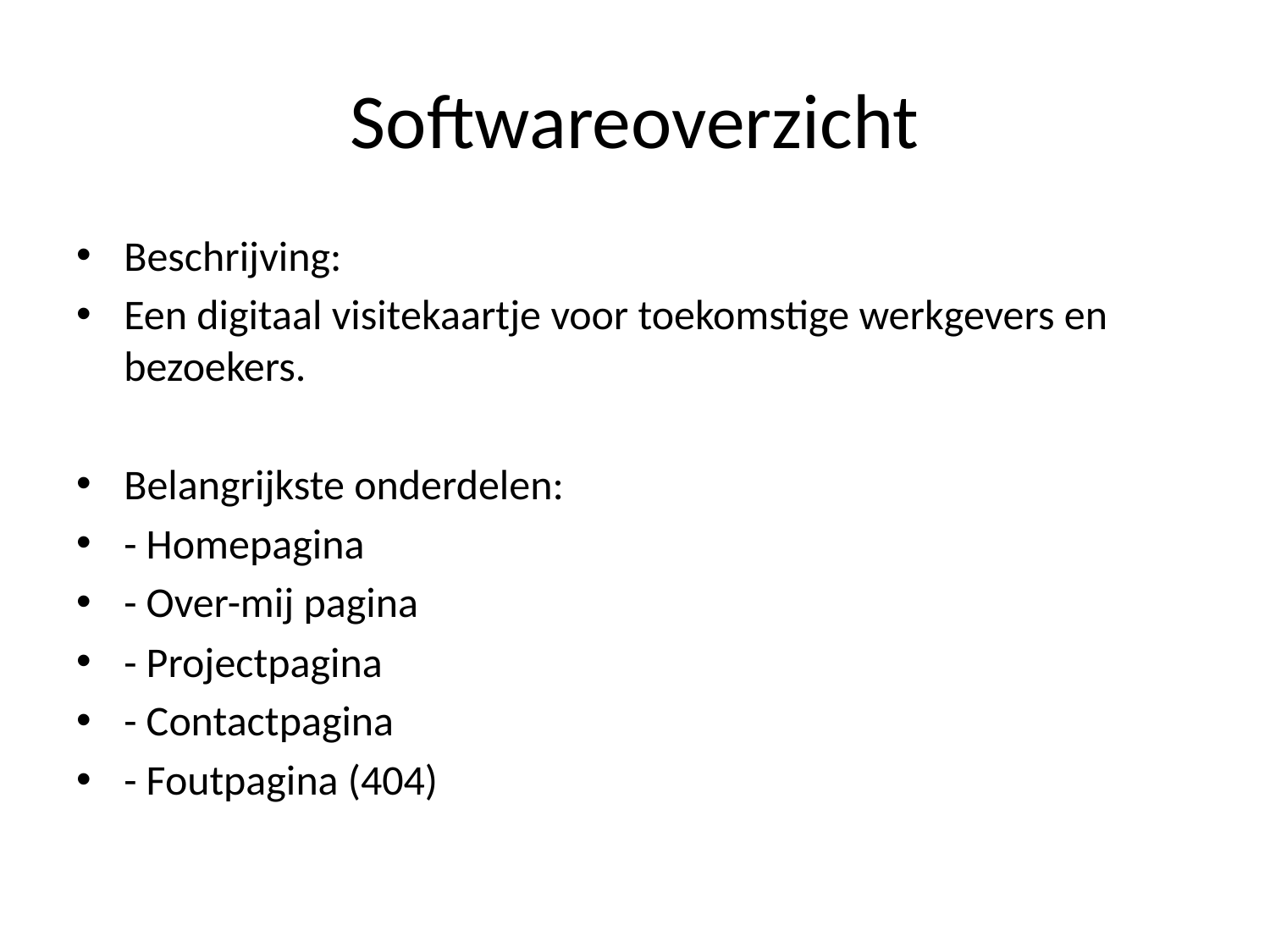

# Softwareoverzicht
Beschrijving:
Een digitaal visitekaartje voor toekomstige werkgevers en bezoekers.

Belangrijkste onderdelen:
- Homepagina
- Over-mij pagina
- Projectpagina
- Contactpagina
- Foutpagina (404)